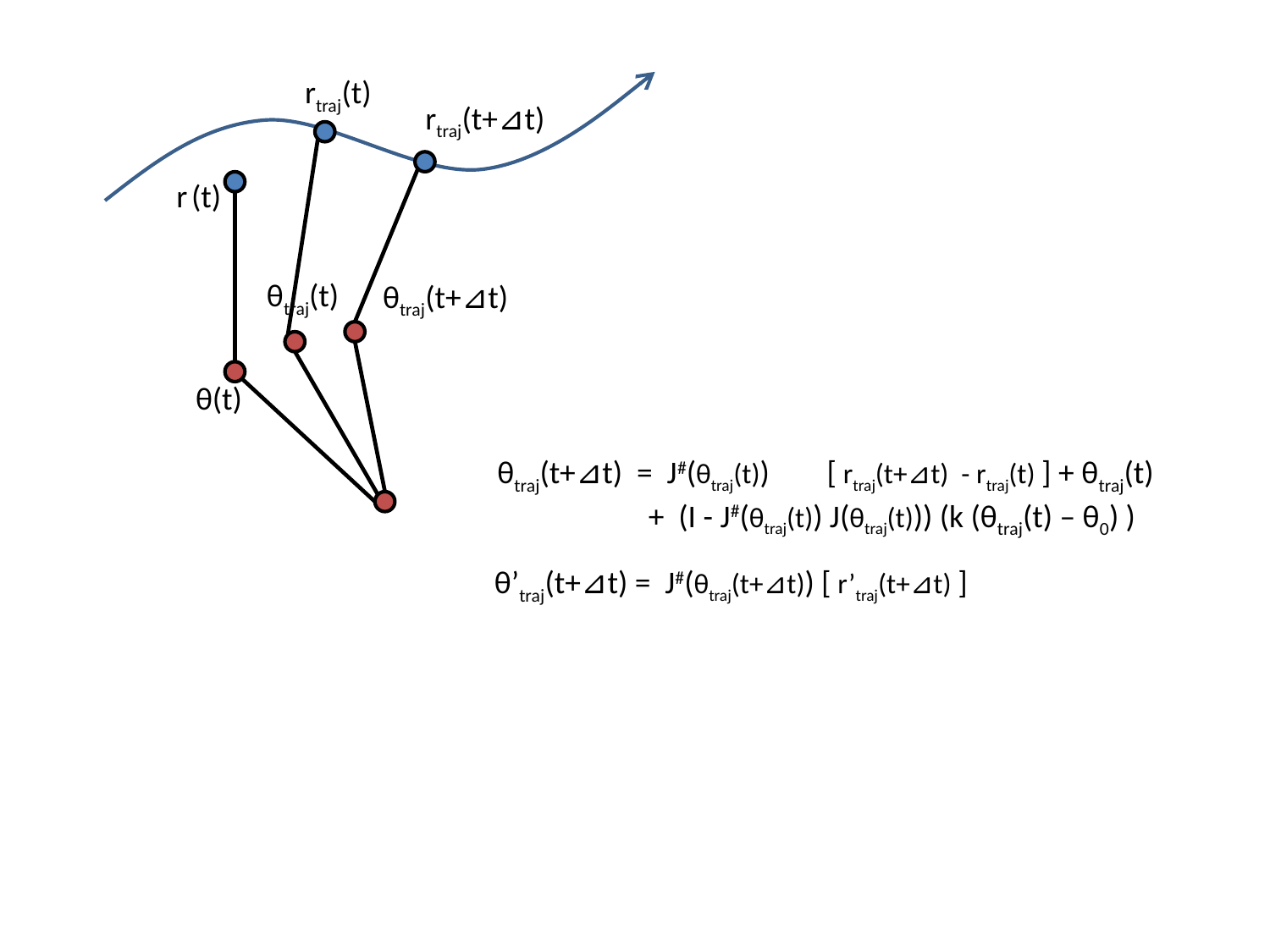

rtraj(t)

rtraj(t+⊿t)

r (t)

θtraj(t)
θtraj(t+⊿t)

θ(t)
θtraj(t+⊿t)  =  J#(θtraj(t))        [ rtraj(t+⊿t)  - rtraj(t) ] + θtraj(t)
                     +  (I - J#(θtraj(t)) J(θtraj(t))) (k (θtraj(t) – θ0) )

θ’traj(t+⊿t) =  J#(θtraj(t+⊿t)) [ r’traj(t+⊿t) ]